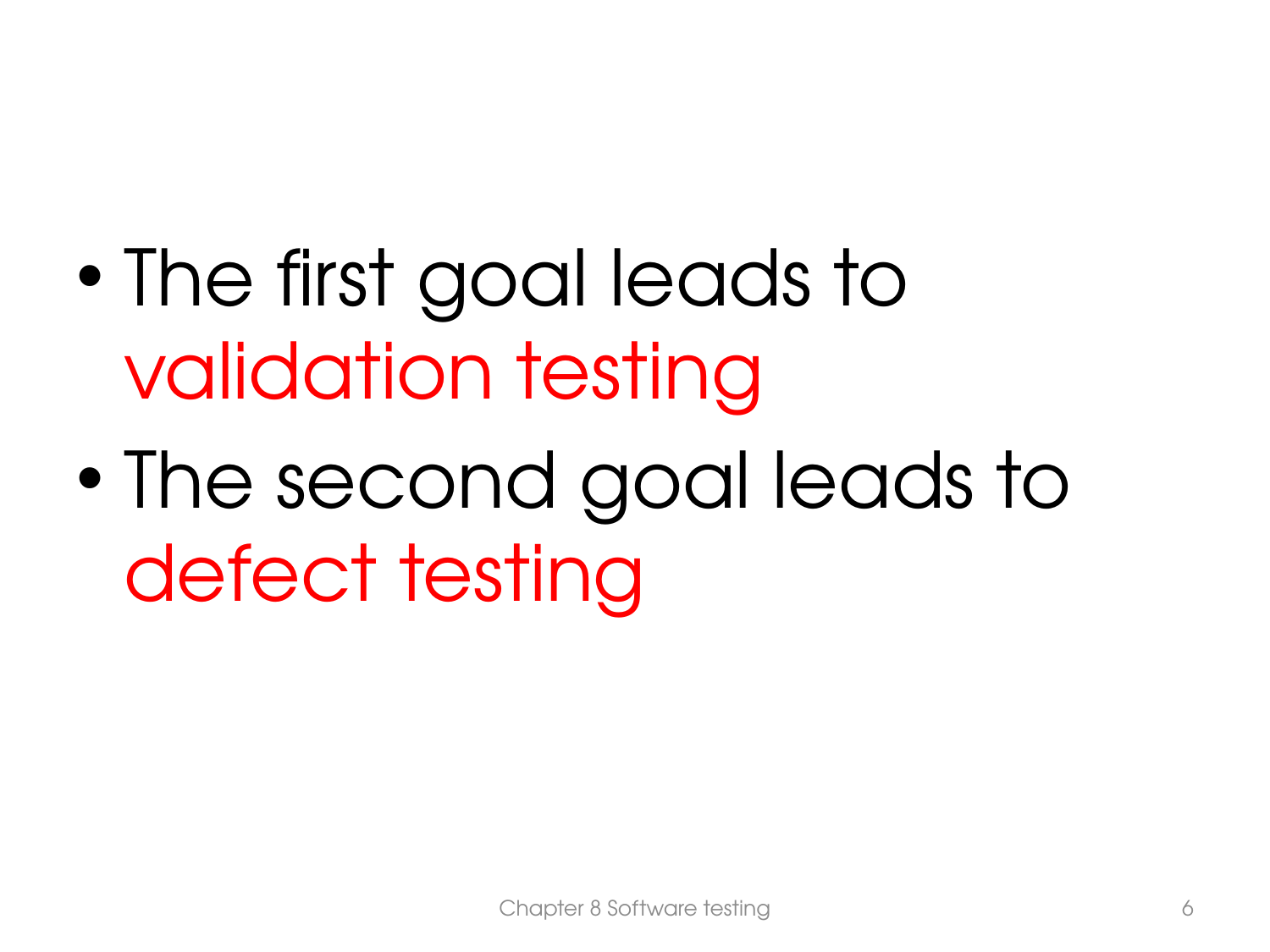

#
The first goal leads to validation testing
The second goal leads to defect testing
Chapter 8 Software testing
6